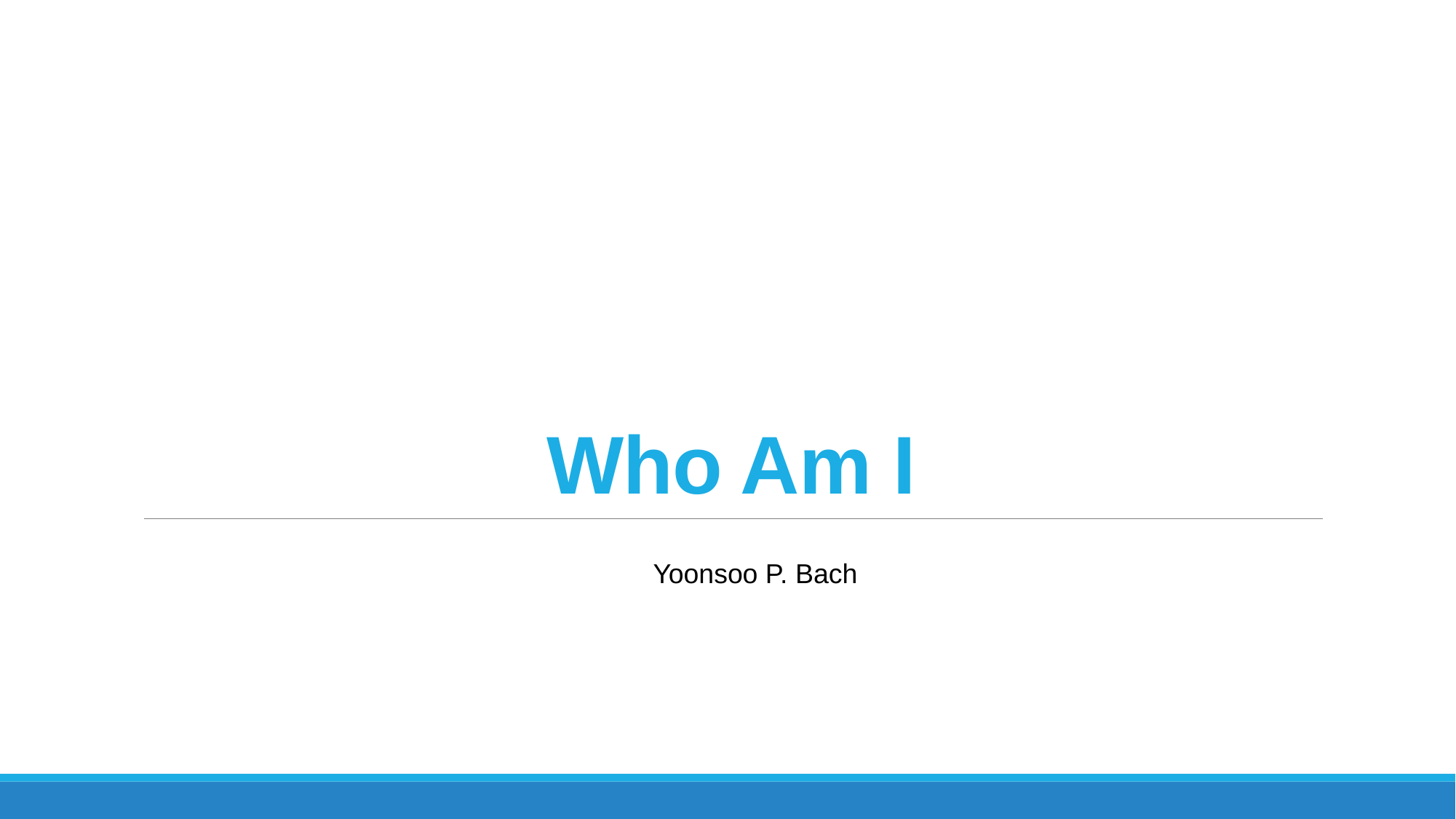

# Who Am I
Yoonsoo P. Bach